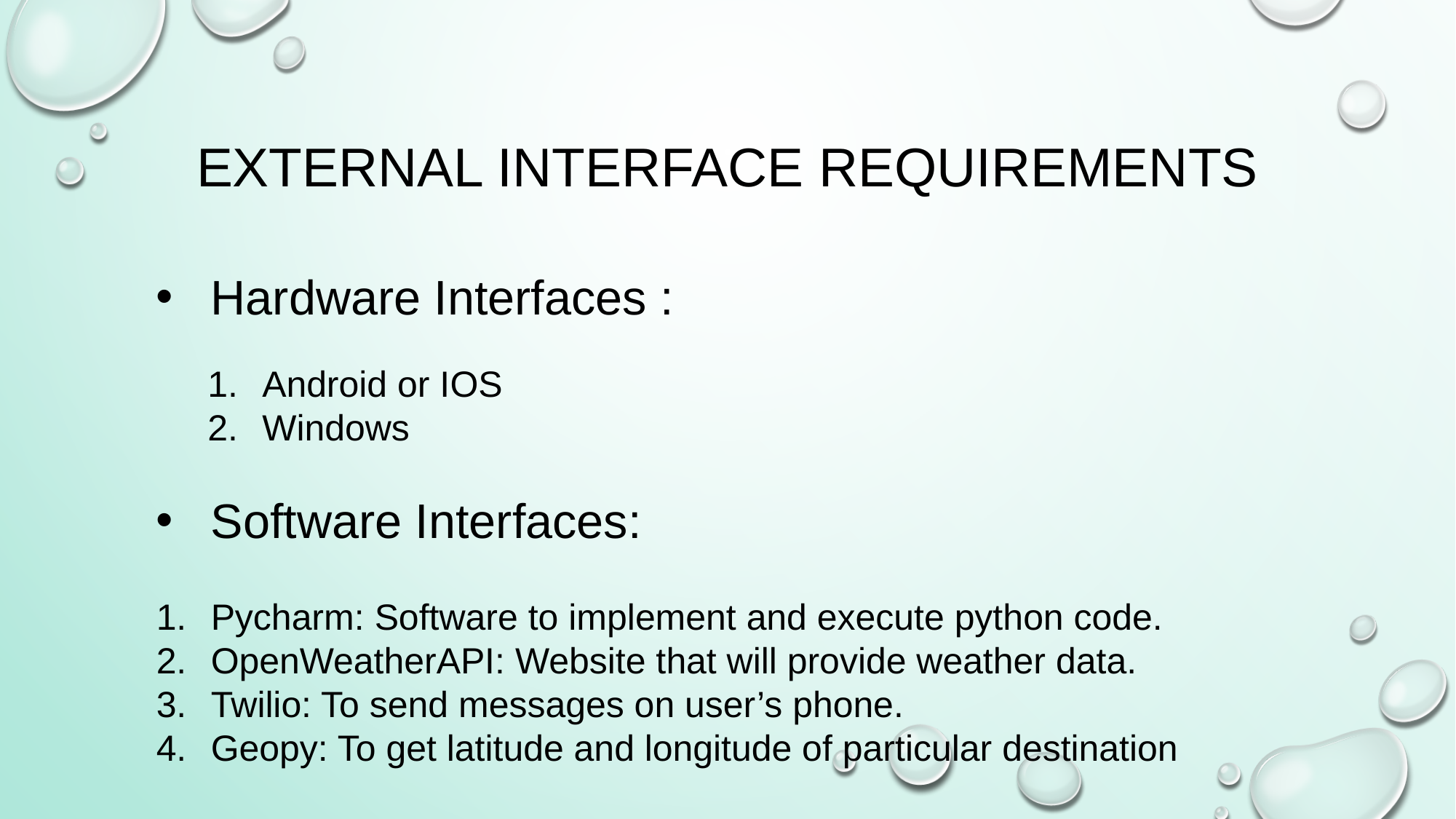

# EXTERNAL INTERFACE REQUIREMENTS
Hardware Interfaces :

Android or IOS
Windows
Software Interfaces:

Pycharm: Software to implement and execute python code.
OpenWeatherAPI: Website that will provide weather data.
Twilio: To send messages on user’s phone.
Geopy: To get latitude and longitude of particular destination